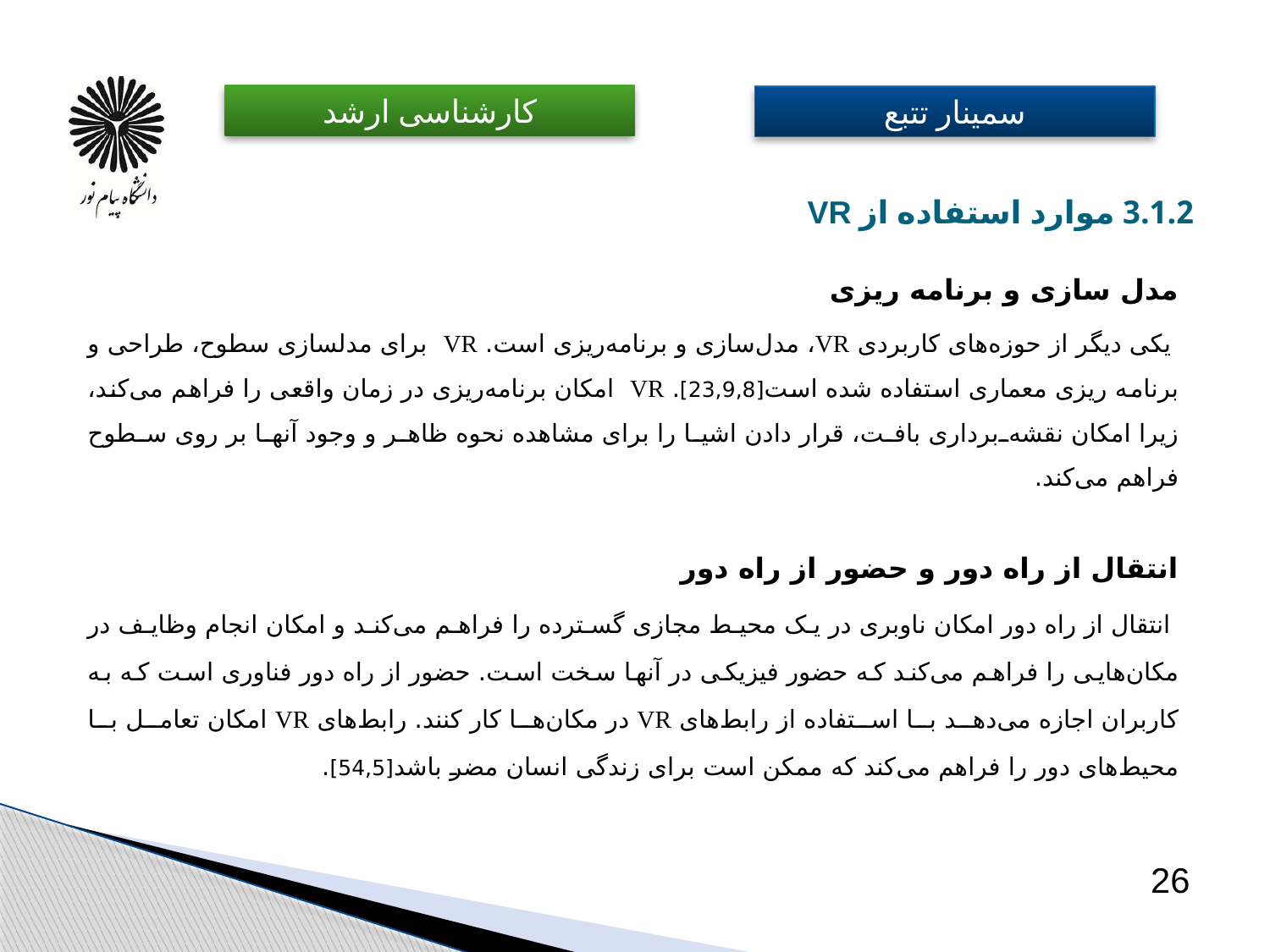

# 3.1.2 موارد استفاده از VR
مدل سازی و برنامه ریزی
 یکی دیگر از حوزه‌های کاربردی VR، مدل‌سازی و برنامه‌ریزی است. VR  برای مدلسازی سطوح، طراحی و برنامه ریزی معماری استفاده شده است[23,9,8]. VR  امکان برنامه‌ریزی در زمان واقعی را فراهم می‌کند، زیرا امکان نقشه‌برداری بافت، قرار دادن اشیا را برای مشاهده نحوه ظاهر و وجود آنها بر روی سطوح فراهم می‌کند.

انتقال از راه دور و حضور از راه دور
 انتقال از راه دور امکان ناوبری در یک محیط مجازی گسترده را فراهم می‌کند و امکان انجام وظایف در مکان‌هایی را فراهم می‌کند که حضور فیزیکی در آنها سخت است. حضور از راه دور فناوری است که به کاربران اجازه می‌دهد با استفاده از رابط‌های VR در مکان‌ها کار کنند. رابط‌های VR امکان تعامل با محیط‌های دور را فراهم می‌کند که ممکن است برای زندگی انسان مضر باشد[54,5].
26